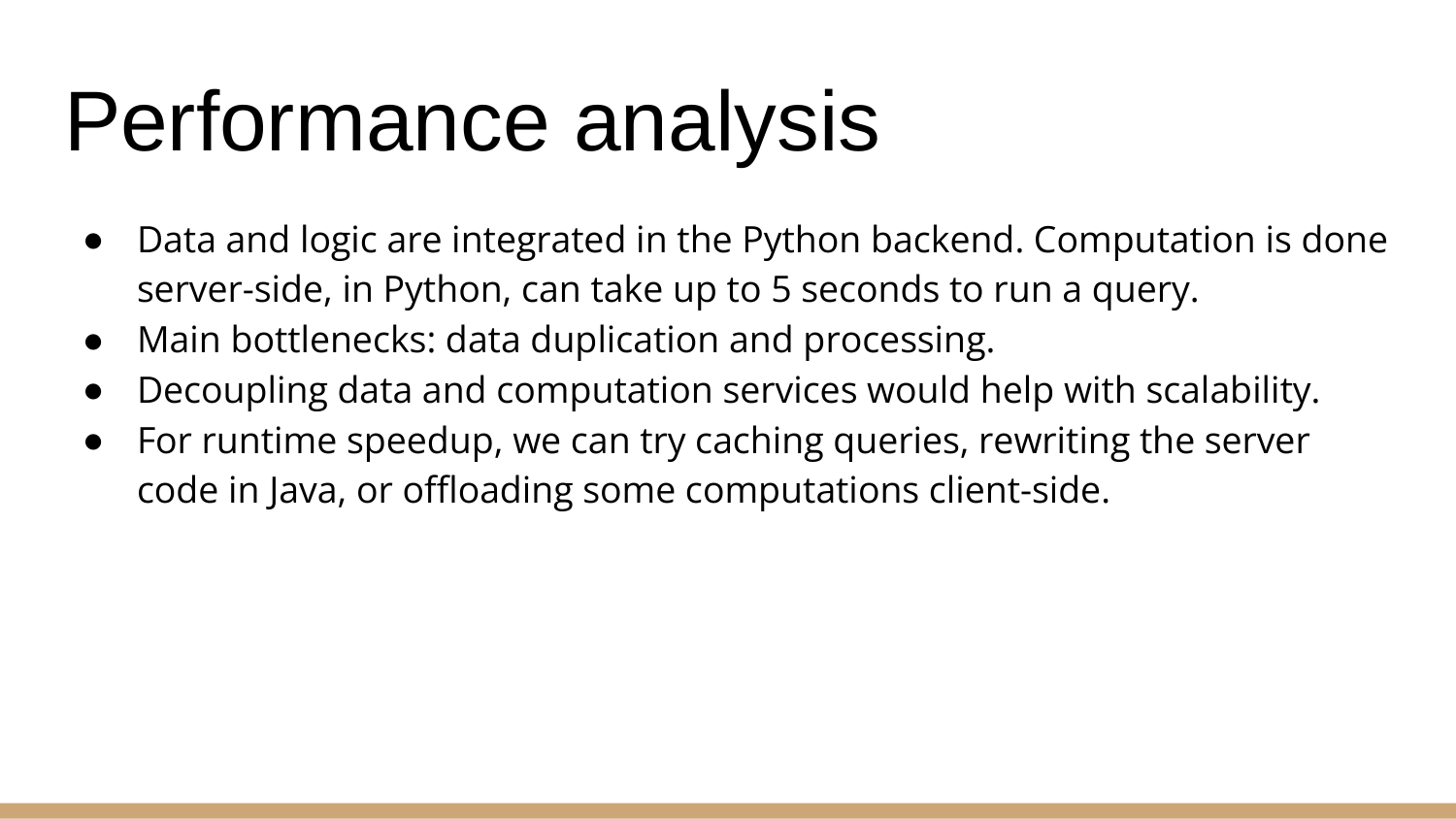

# Performance analysis
Data and logic are integrated in the Python backend. Computation is done server-side, in Python, can take up to 5 seconds to run a query.
Main bottlenecks: data duplication and processing.
Decoupling data and computation services would help with scalability.
For runtime speedup, we can try caching queries, rewriting the server code in Java, or offloading some computations client-side.